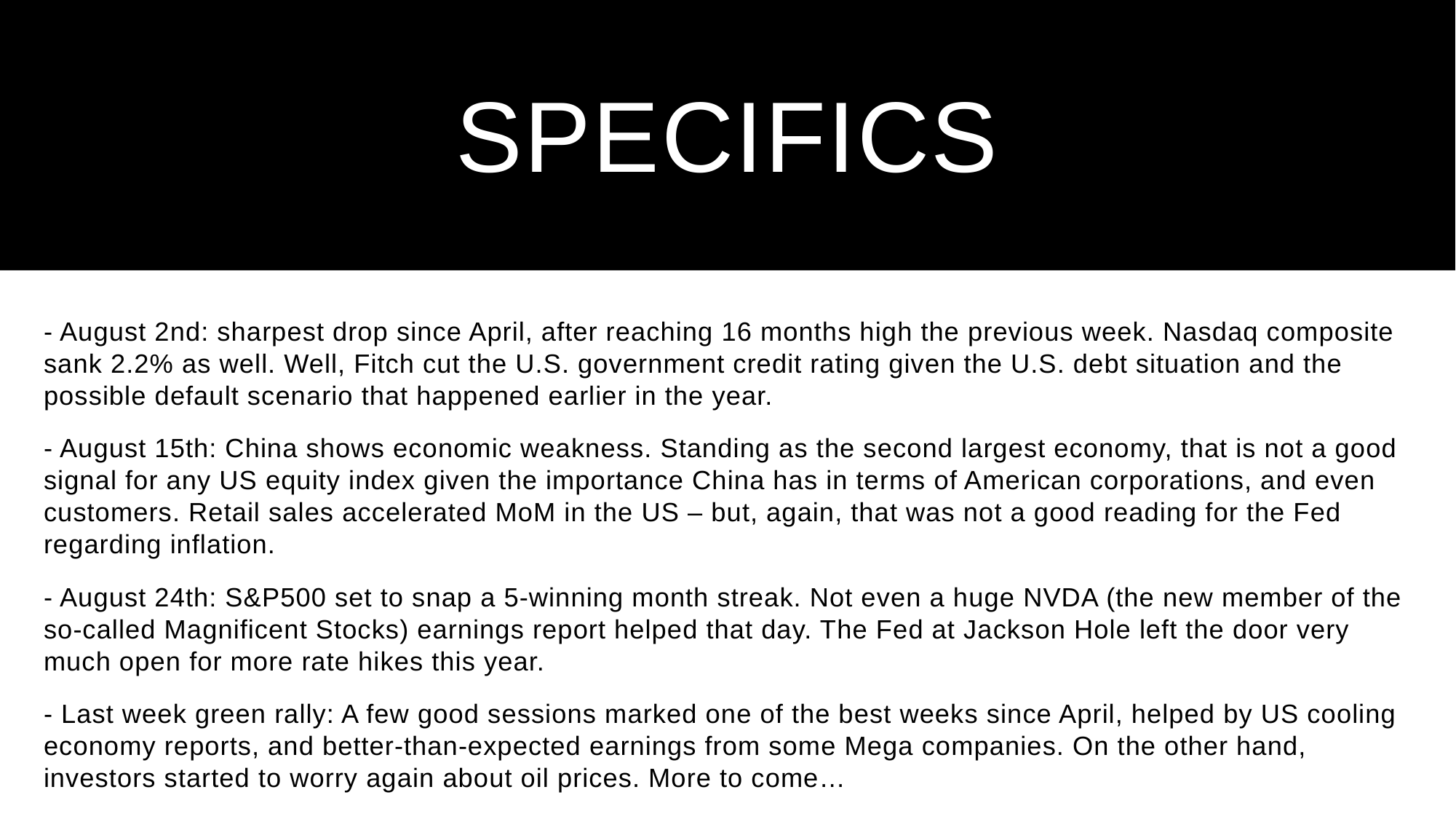

# SPECIFICS
- August 2nd: sharpest drop since April, after reaching 16 months high the previous week. Nasdaq composite sank 2.2% as well. Well, Fitch cut the U.S. government credit rating given the U.S. debt situation and the possible default scenario that happened earlier in the year.
- August 15th: China shows economic weakness. Standing as the second largest economy, that is not a good signal for any US equity index given the importance China has in terms of American corporations, and even customers. Retail sales accelerated MoM in the US – but, again, that was not a good reading for the Fed regarding inflation.
- August 24th: S&P500 set to snap a 5-winning month streak. Not even a huge NVDA (the new member of the so-called Magnificent Stocks) earnings report helped that day. The Fed at Jackson Hole left the door very much open for more rate hikes this year.
- Last week green rally: A few good sessions marked one of the best weeks since April, helped by US cooling economy reports, and better-than-expected earnings from some Mega companies. On the other hand, investors started to worry again about oil prices. More to come…